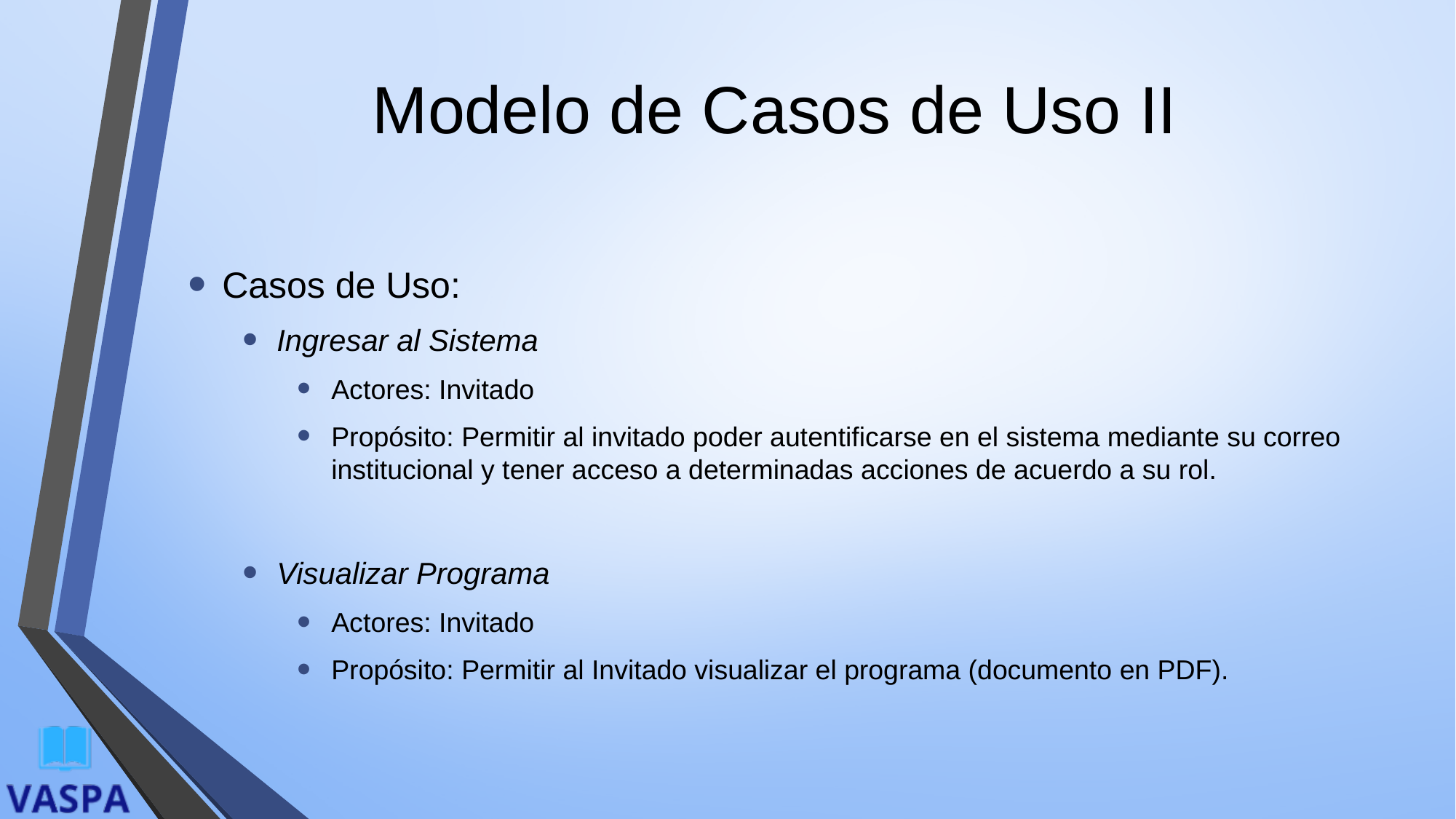

# Modelo de Casos de Uso II
Casos de Uso:
Ingresar al Sistema
Actores: Invitado
Propósito: Permitir al invitado poder autentificarse en el sistema mediante su correo institucional y tener acceso a determinadas acciones de acuerdo a su rol.

Visualizar Programa
Actores: Invitado
Propósito: Permitir al Invitado visualizar el programa (documento en PDF).